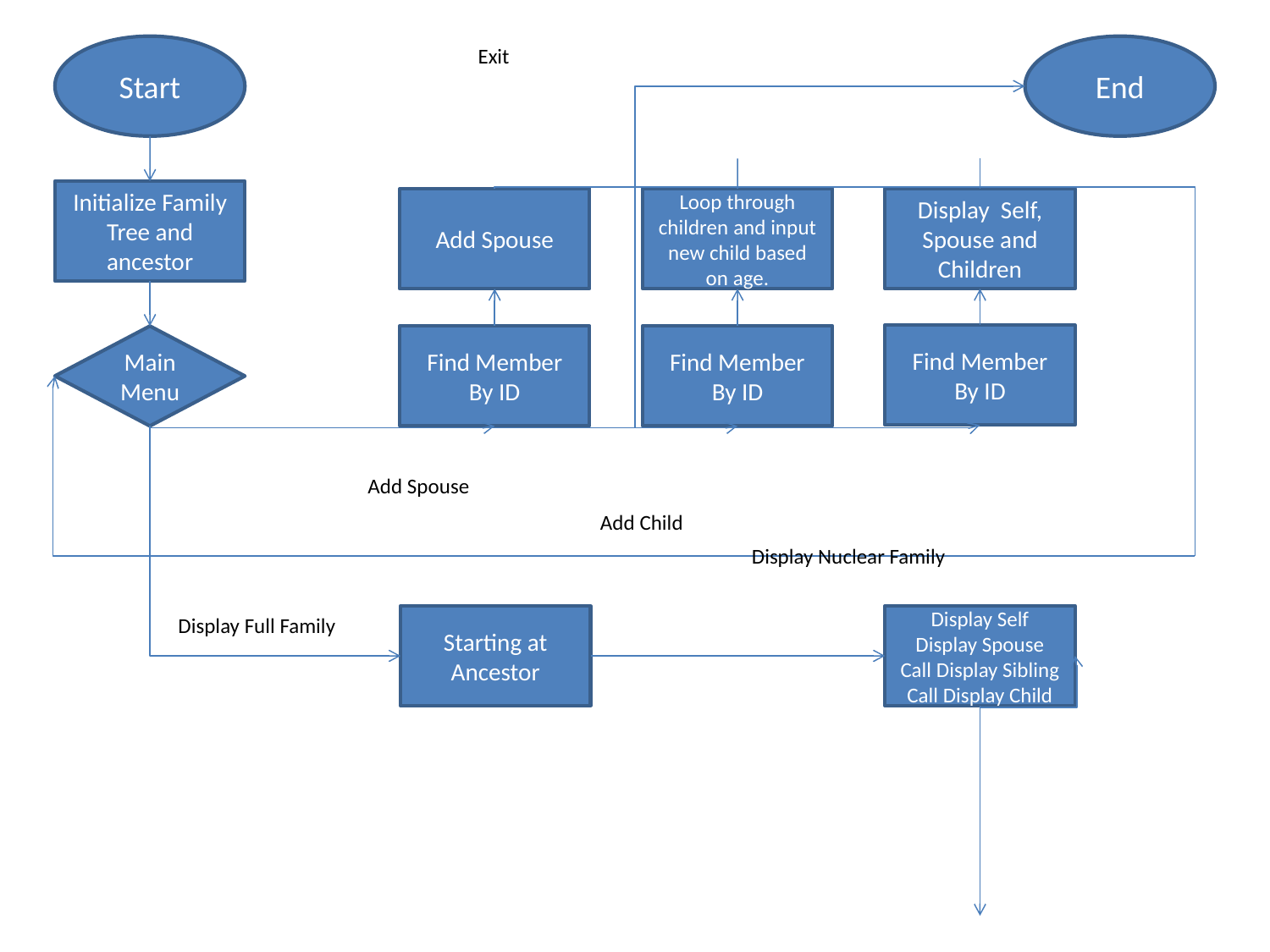

Start
Exit
End
Initialize Family Tree and ancestor
Loop through children and input new child based on age.
Add Spouse
Display  Self, Spouse and Children
Find Member By ID
Main Menu
Find Member By ID
Find Member By ID
Add Spouse
Add Child
Display Nuclear Family
Starting at Ancestor
Display Self
Display Spouse
Call Display Sibling
Call Display Child
Display Full Family